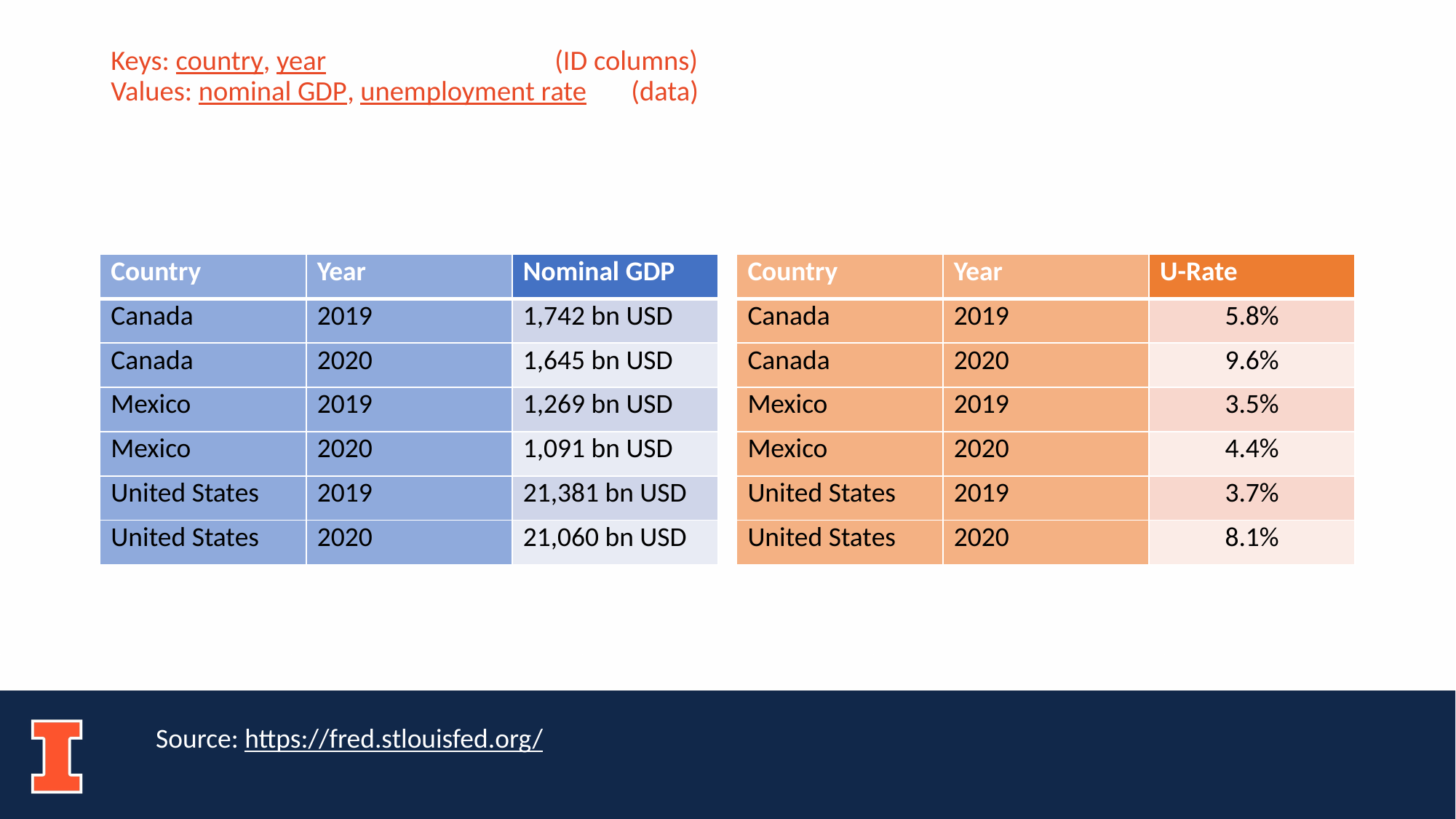

# Keys: country, year                                    (ID columns) Values: nominal GDP, unemployment rate       (data)
| Country | Year | Nominal GDP |
| --- | --- | --- |
| Canada | 2019 | 1,742 bn USD |
| Canada | 2020 | 1,645 bn USD |
| Mexico | 2019 | 1,269 bn USD |
| Mexico | 2020 | 1,091 bn USD |
| United States | 2019 | 21,381 bn USD |
| United States | 2020 | 21,060 bn USD |
| Country | Year | U-Rate |
| --- | --- | --- |
| Canada | 2019 | 5.8% |
| Canada | 2020 | 9.6% |
| Mexico | 2019 | 3.5% |
| Mexico | 2020 | 4.4% |
| United States | 2019 | 3.7% |
| United States | 2020 | 8.1% |
Source: https://fred.stlouisfed.org/